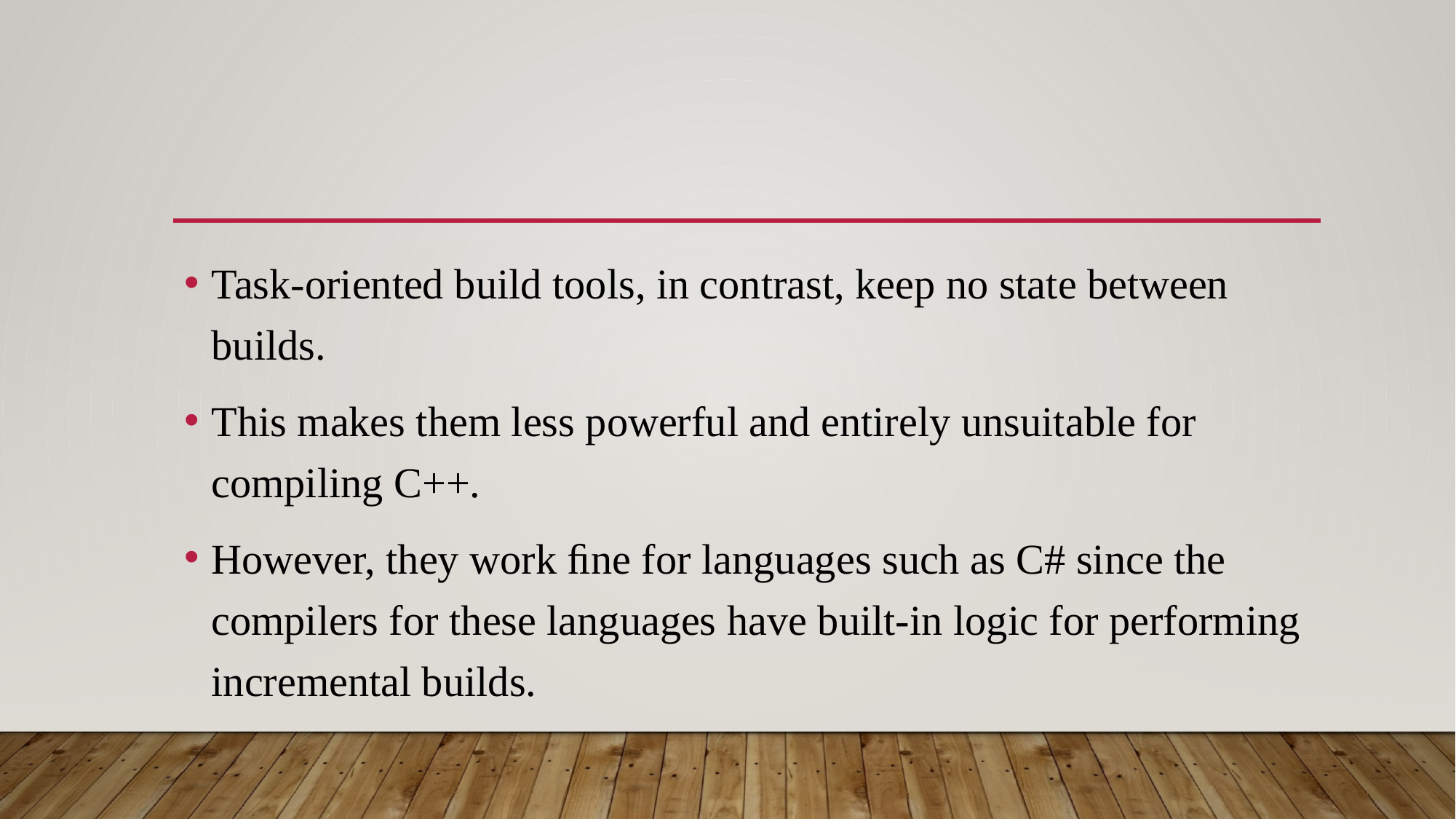

#
Task-oriented build tools, in contrast, keep no state between builds.
This makes them less powerful and entirely unsuitable for compiling C++.
However, they work ﬁne for languages such as C# since the compilers for these languages have built-in logic for performing incremental builds.